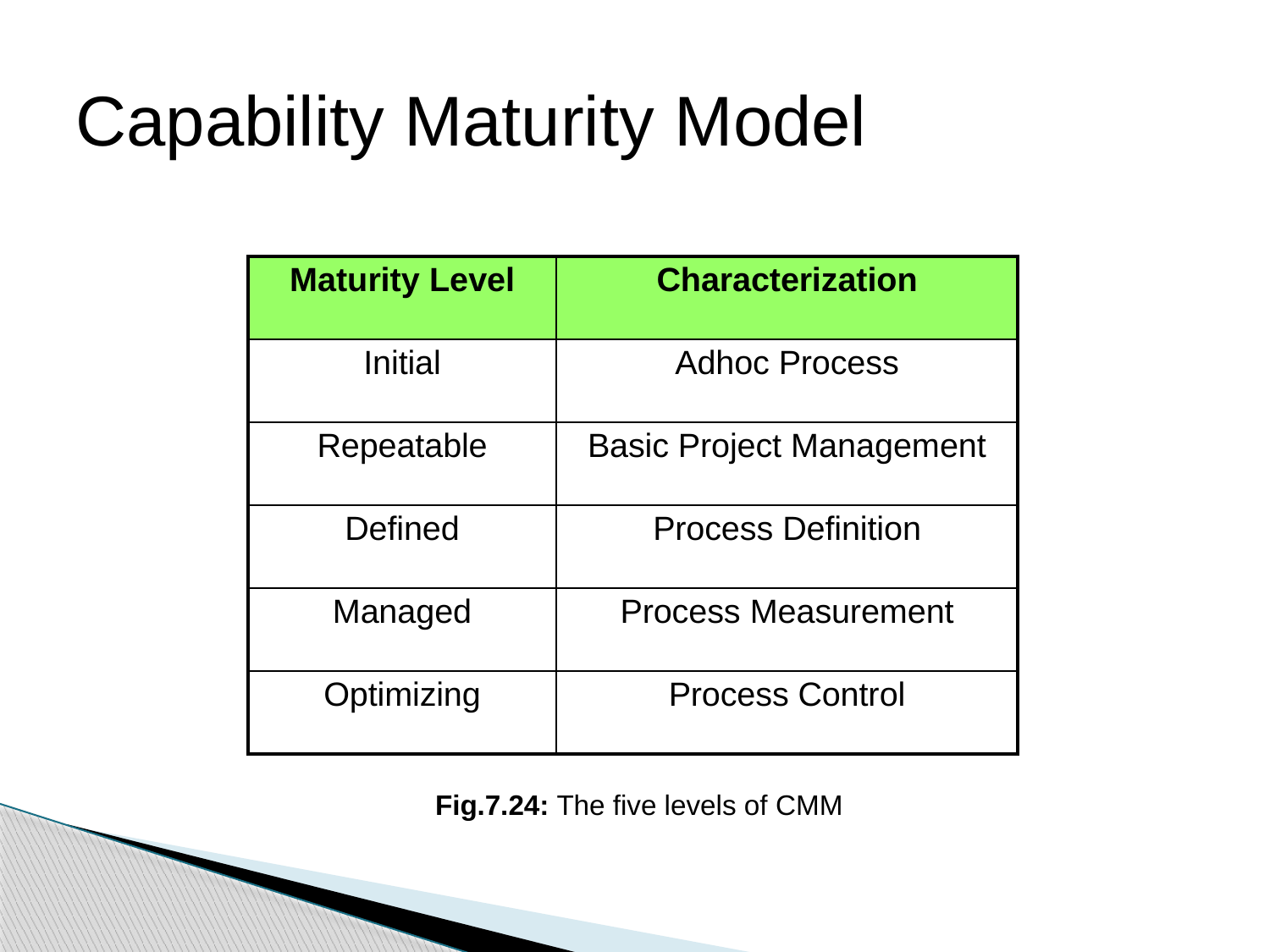

# Capability Maturity Model
| Maturity Level | Characterization |
| --- | --- |
| Initial | Adhoc Process |
| Repeatable | Basic Project Management |
| Defined | Process Definition |
| Managed | Process Measurement |
| Optimizing | Process Control |
Fig.7.24: The five levels of CMM